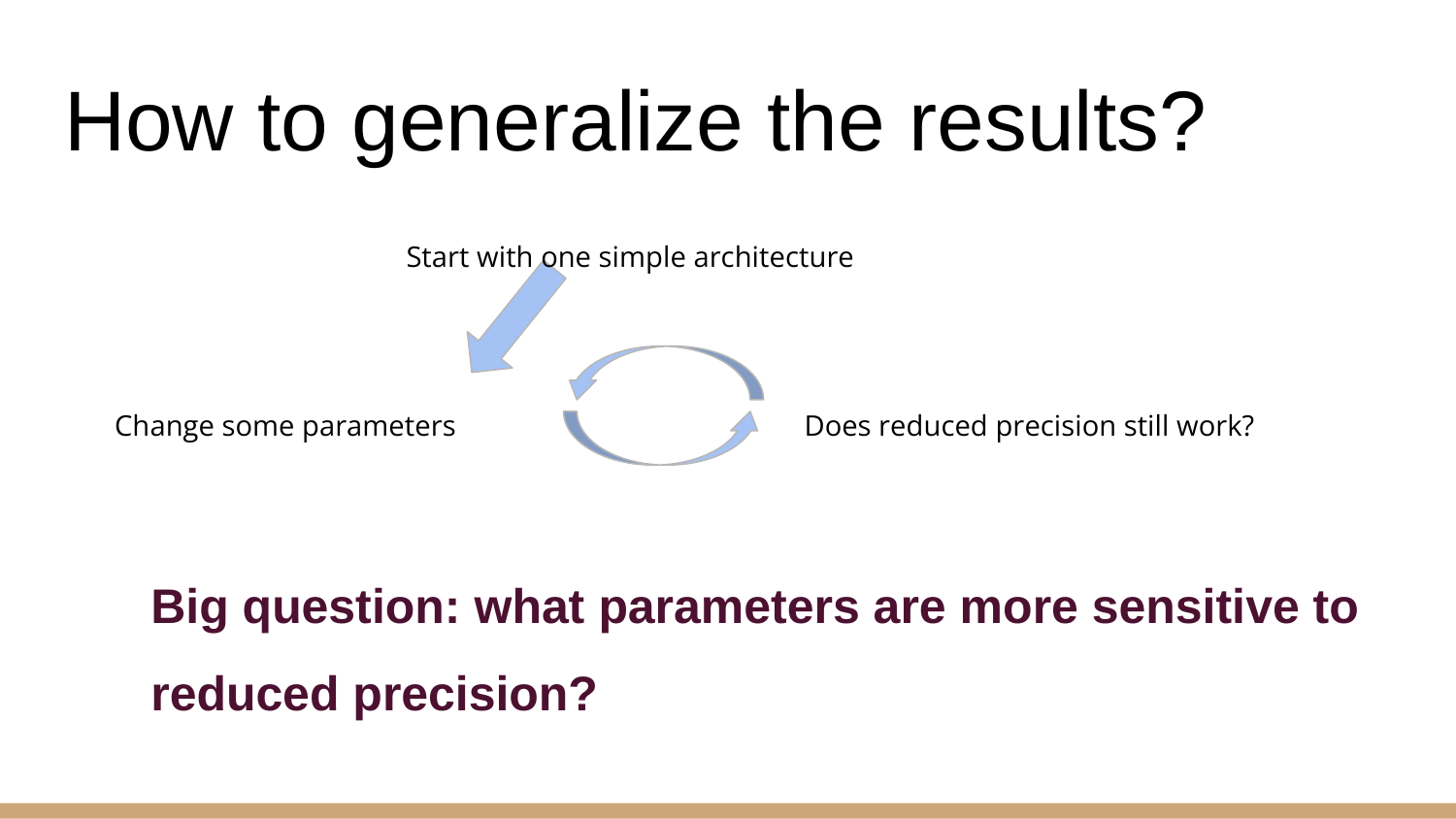

# How to generalize the results?
Start with one simple architecture

Change some parameters
Does reduced precision still work?

Big question: what parameters are more sensitive to reduced precision?